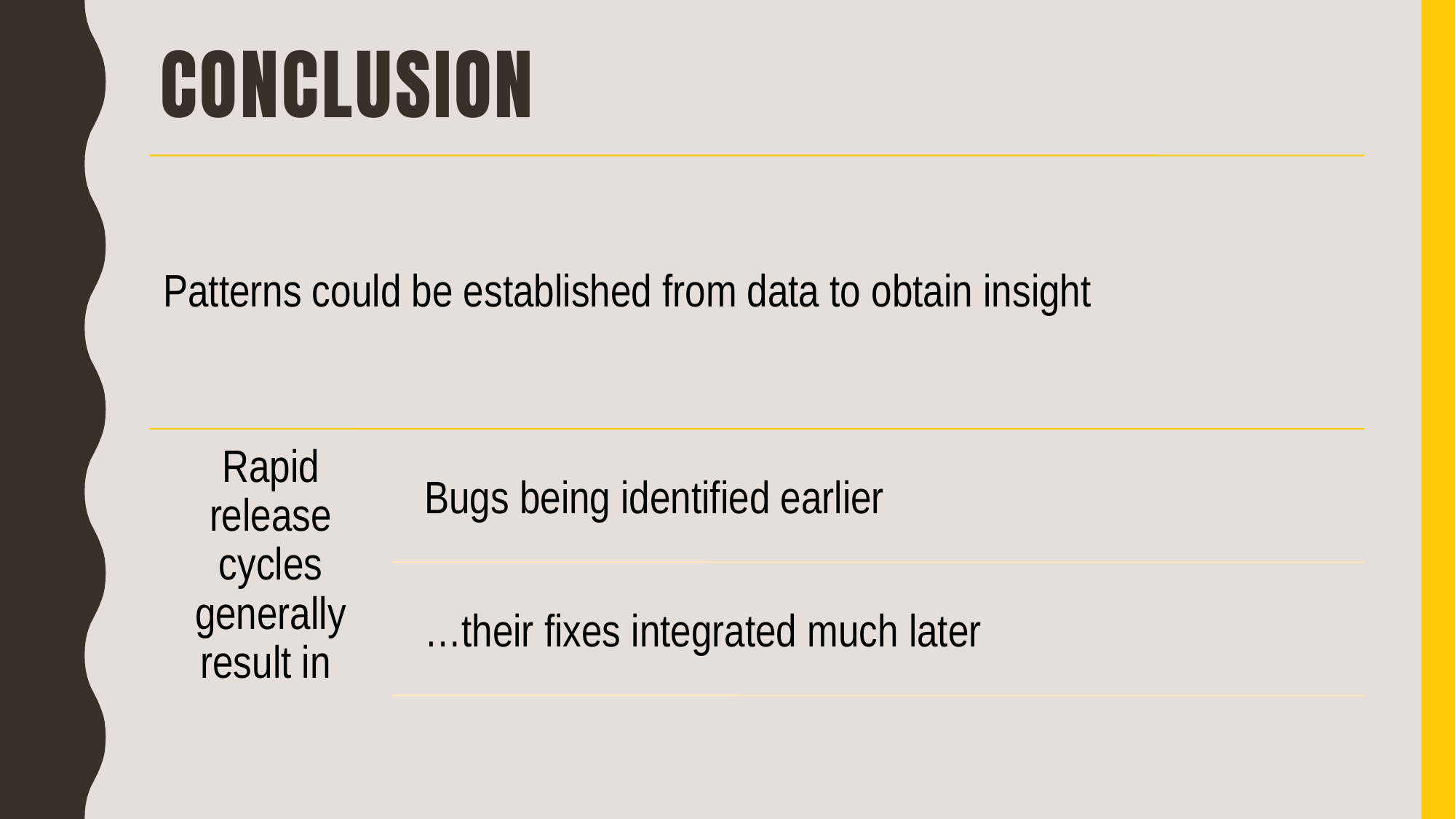

# Conclusion
Patterns could be established from data to obtain insight
Rapid release cycles generally result in
Bugs being identified earlier
…their fixes integrated much later